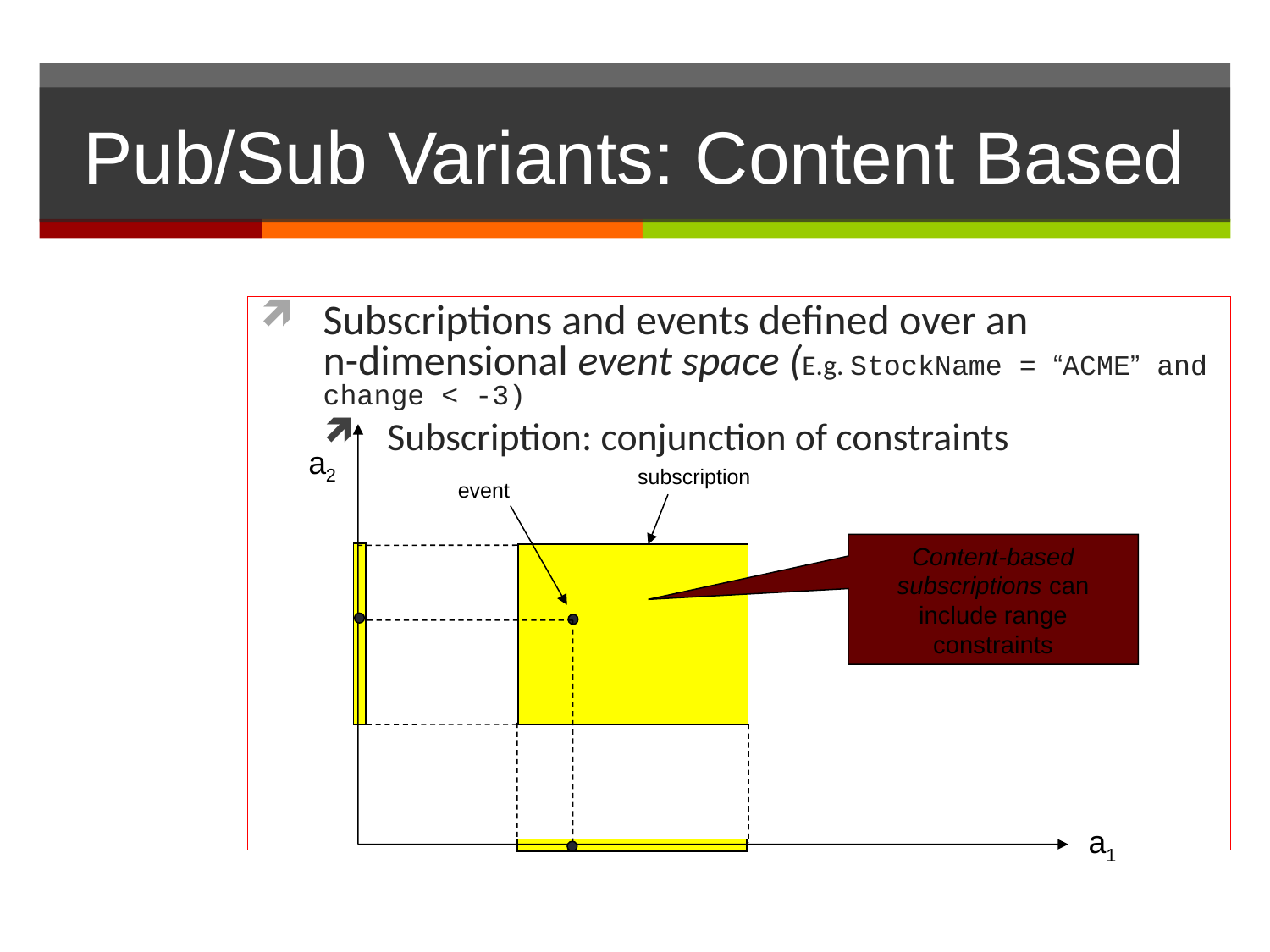

# Pub/Sub Variants: Content Based
Subscriptions and events defined over an
n-dimensional event space (E.g. StockName = “ACME” and change < -3)
Subscription: conjunction of constraints

a2
subscription
event

Content-based subscriptions can include range constraints

a1